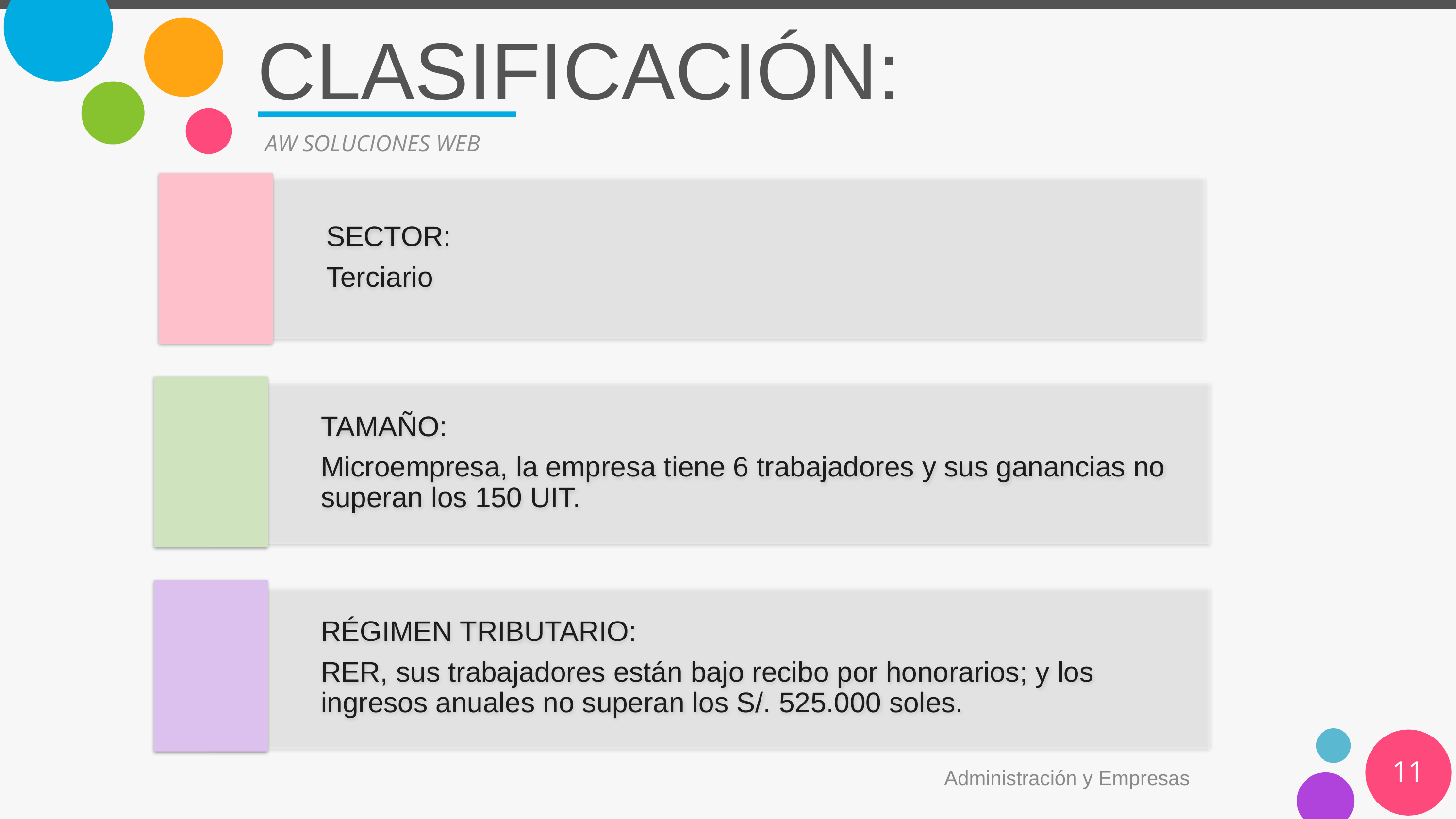

# CLASIFICACIÓN:
AW SOLUCIONES WEB
SECTOR:
Terciario
TAMAÑO:
Microempresa, la empresa tiene 6 trabajadores y sus ganancias no superan los 150 UIT.
RÉGIMEN TRIBUTARIO:
RER, sus trabajadores están bajo recibo por honorarios; y los ingresos anuales no superan los S/. 525.000 soles.
11
Administración y Empresas